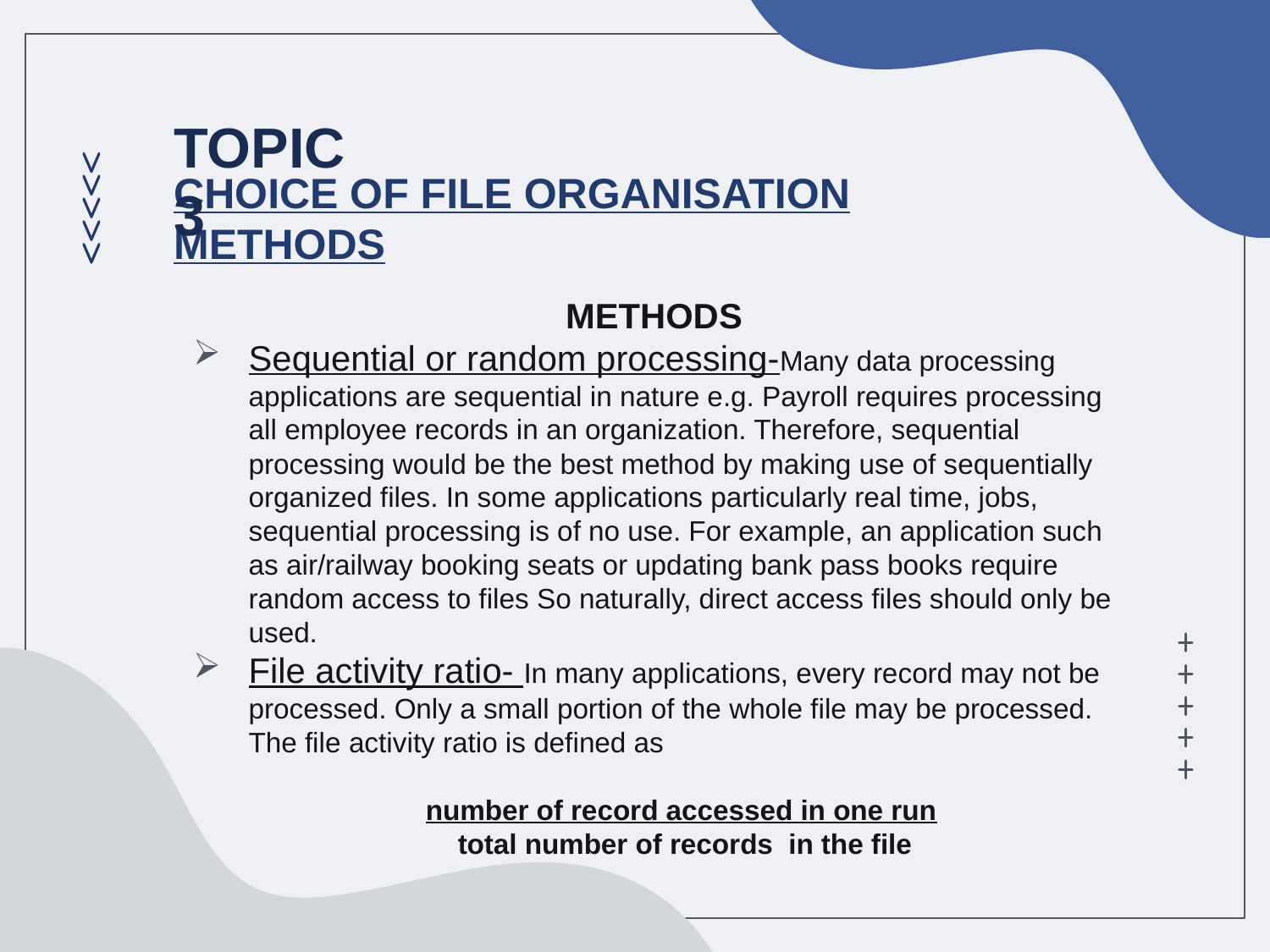

TOPIC 3
# CHOICE OF FILE ORGANISATION METHODS
METHODS
Sequential or random processing-Many data processing applications are sequential in nature e.g. Payroll requires processing all employee records in an organization. Therefore, sequential processing would be the best method by making use of sequentially organized files. In some applications particularly real time, jobs, sequential processing is of no use. For example, an application such as air/railway booking seats or updating bank pass books require random access to files So naturally, direct access files should only be used.
File activity ratio- In many applications, every record may not be processed. Only a small portion of the whole file may be processed. The file activity ratio is defined as

       number of record accessed in one run
        total number of records  in the file